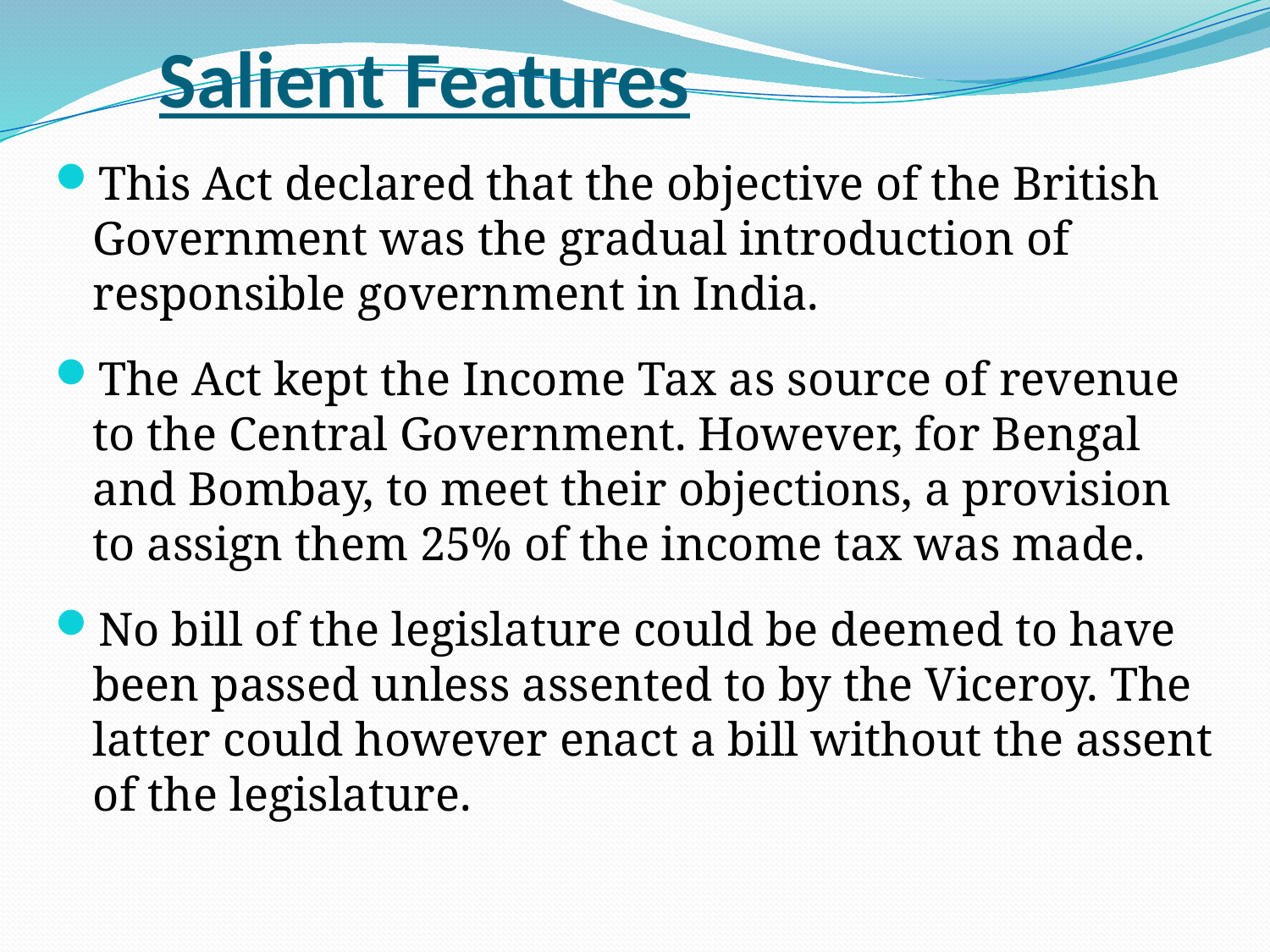

# Salient Features
This Act declared that the objective of the British Government was the gradual introduction of responsible government in India.
The Act kept the Income Tax as source of revenue to the Central Government. However, for Bengal and Bombay, to meet their objections, a provision to assign them 25% of the income tax was made.
No bill of the legislature could be deemed to have been passed unless assented to by the Viceroy. The latter could however enact a bill without the assent of the legislature.